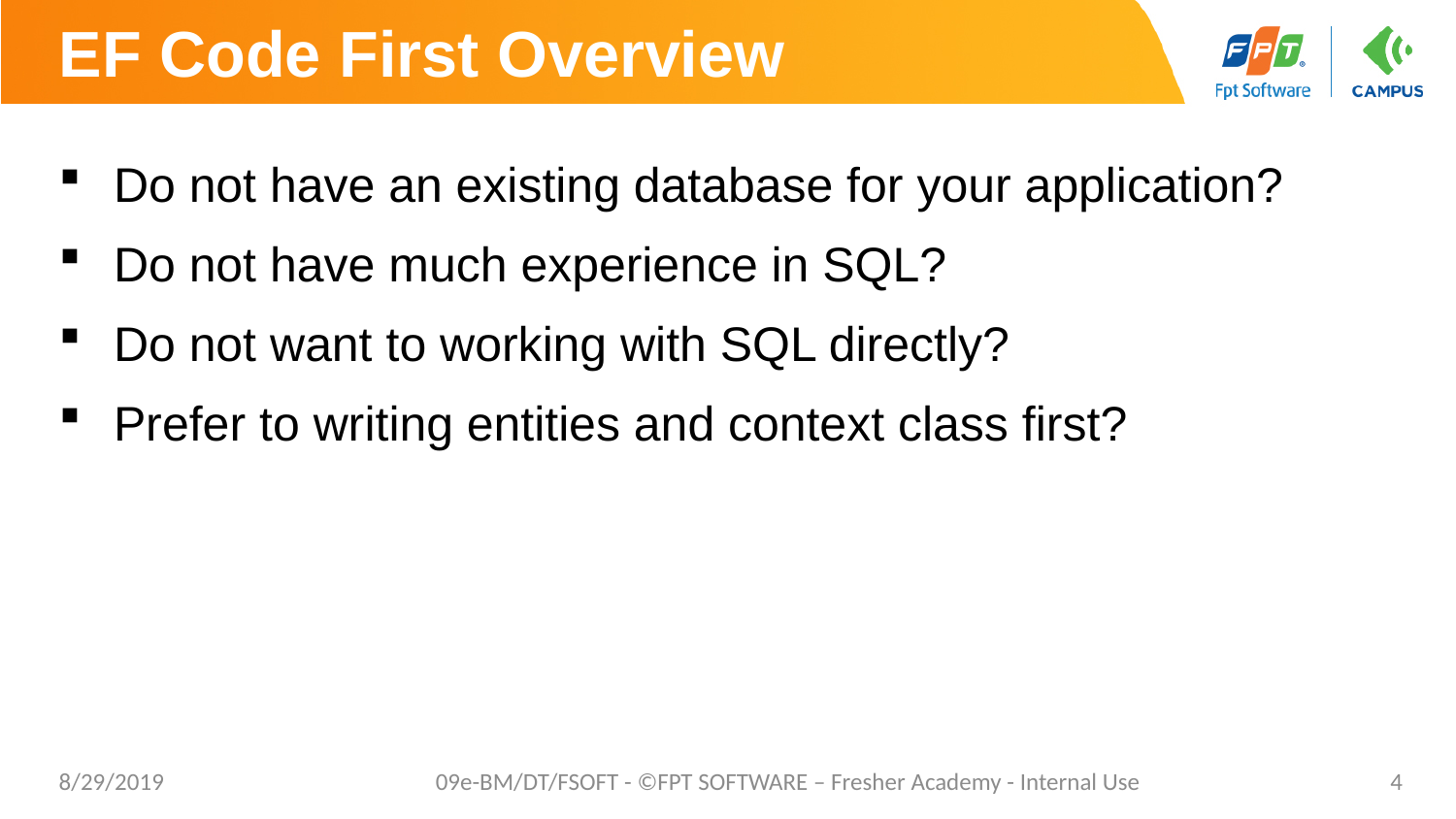

# EF Code First Overview
Do not have an existing database for your application?
Do not have much experience in SQL?
Do not want to working with SQL directly?
Prefer to writing entities and context class first?
8/29/2019
09e-BM/DT/FSOFT - ©FPT SOFTWARE – Fresher Academy - Internal Use
4